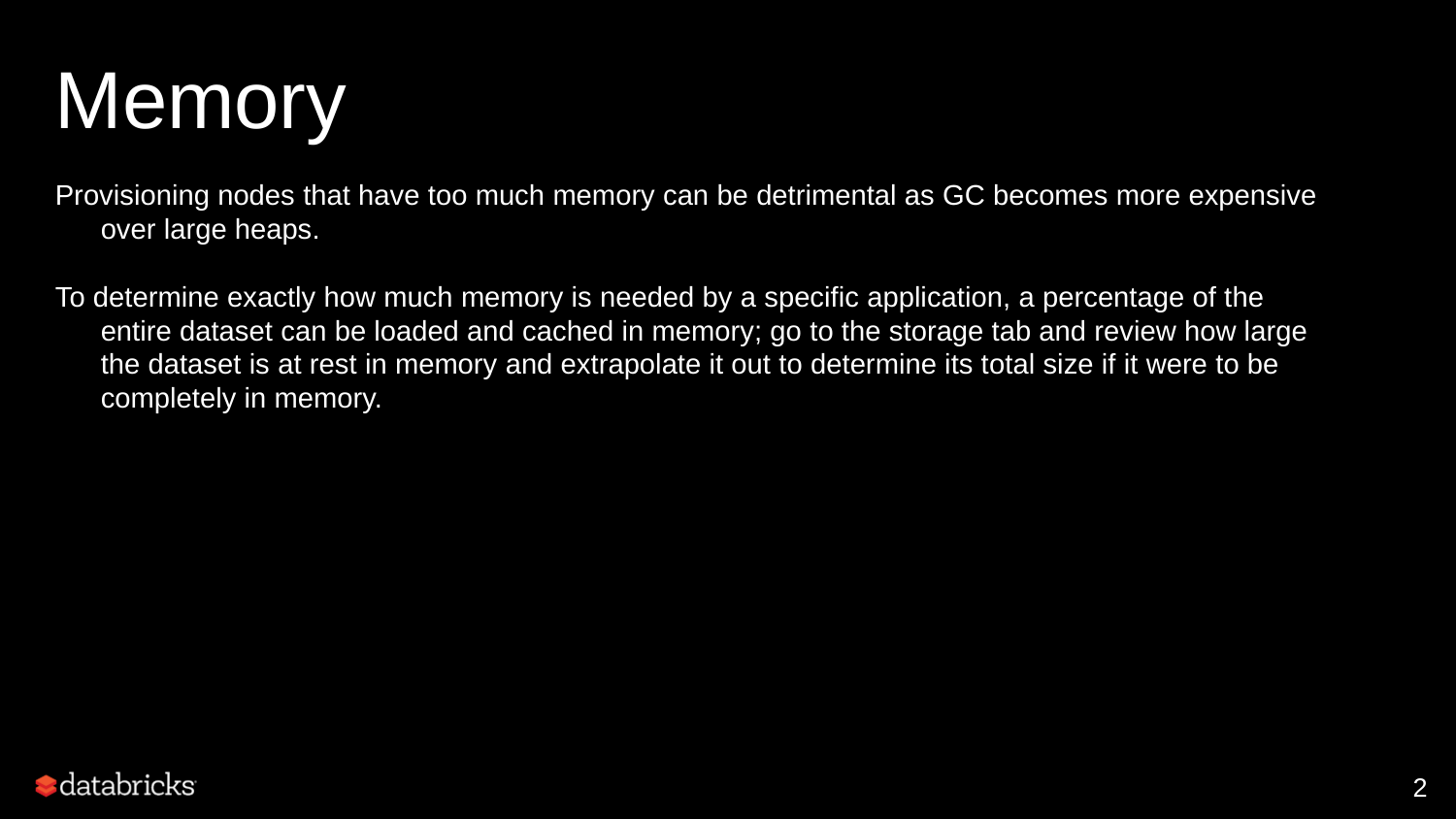

# Memory
Provisioning nodes that have too much memory can be detrimental as GC becomes more expensive over large heaps.

To determine exactly how much memory is needed by a specific application, a percentage of the entire dataset can be loaded and cached in memory; go to the storage tab and review how large the dataset is at rest in memory and extrapolate it out to determine its total size if it were to be completely in memory.
2